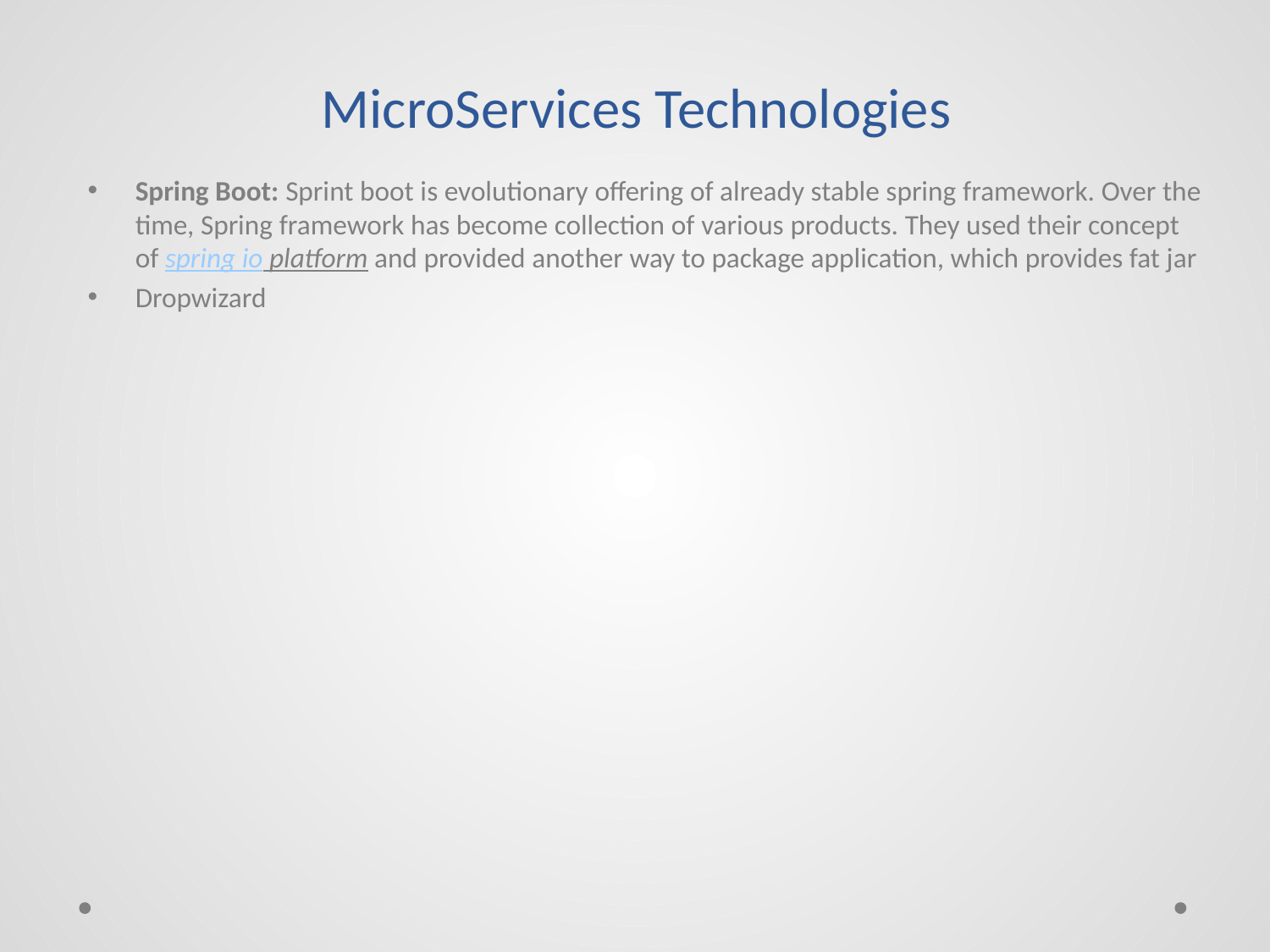

# MicroServices Technologies
Spring Boot: Sprint boot is evolutionary offering of already stable spring framework. Over the time, Spring framework has become collection of various products. They used their concept of spring io platform and provided another way to package application, which provides fat jar
Dropwizard